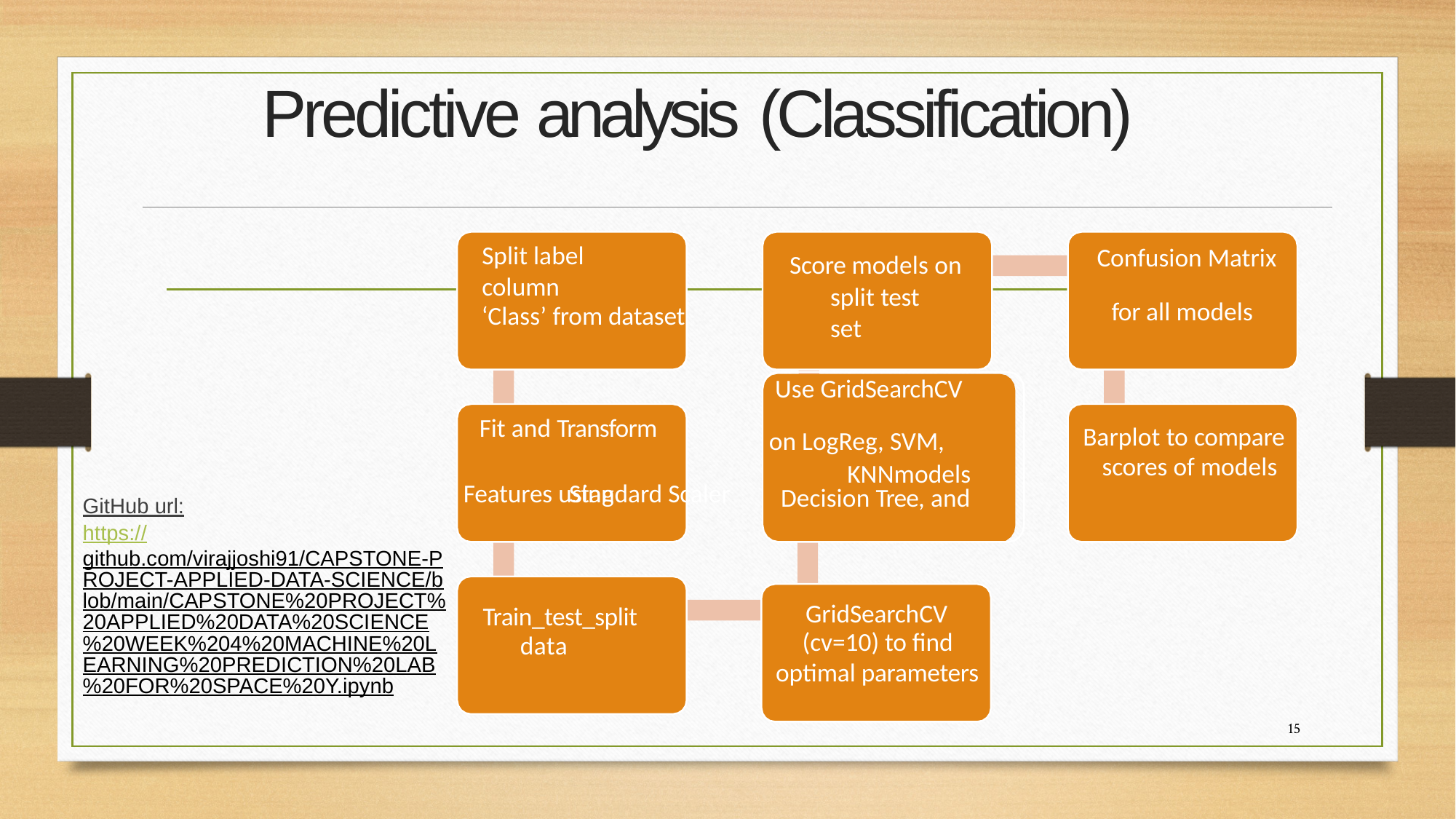

# Predictive analysis (Classification)

Split label column
Confusion Matrix
Score models on

split test set
for all models
‘Class’ from dataset
Use GridSearchCV

Fit and Transform
Barplot to compare  scores of models
on LogReg, SVM,

KNNmodels
Standard Scaler
Features using
Decision Tree, and
GitHub url:
https://github.com/virajjoshi91/CAPSTONE-PROJECT-APPLIED-DATA-SCIENCE/blob/main/CAPSTONE%20PROJECT%20APPLIED%20DATA%20SCIENCE%20WEEK%204%20MACHINE%20LEARNING%20PREDICTION%20LAB%20FOR%20SPACE%20Y.ipynb

GridSearchCV
Train_test_split
(cv=10) to find  optimal parameters
data
15